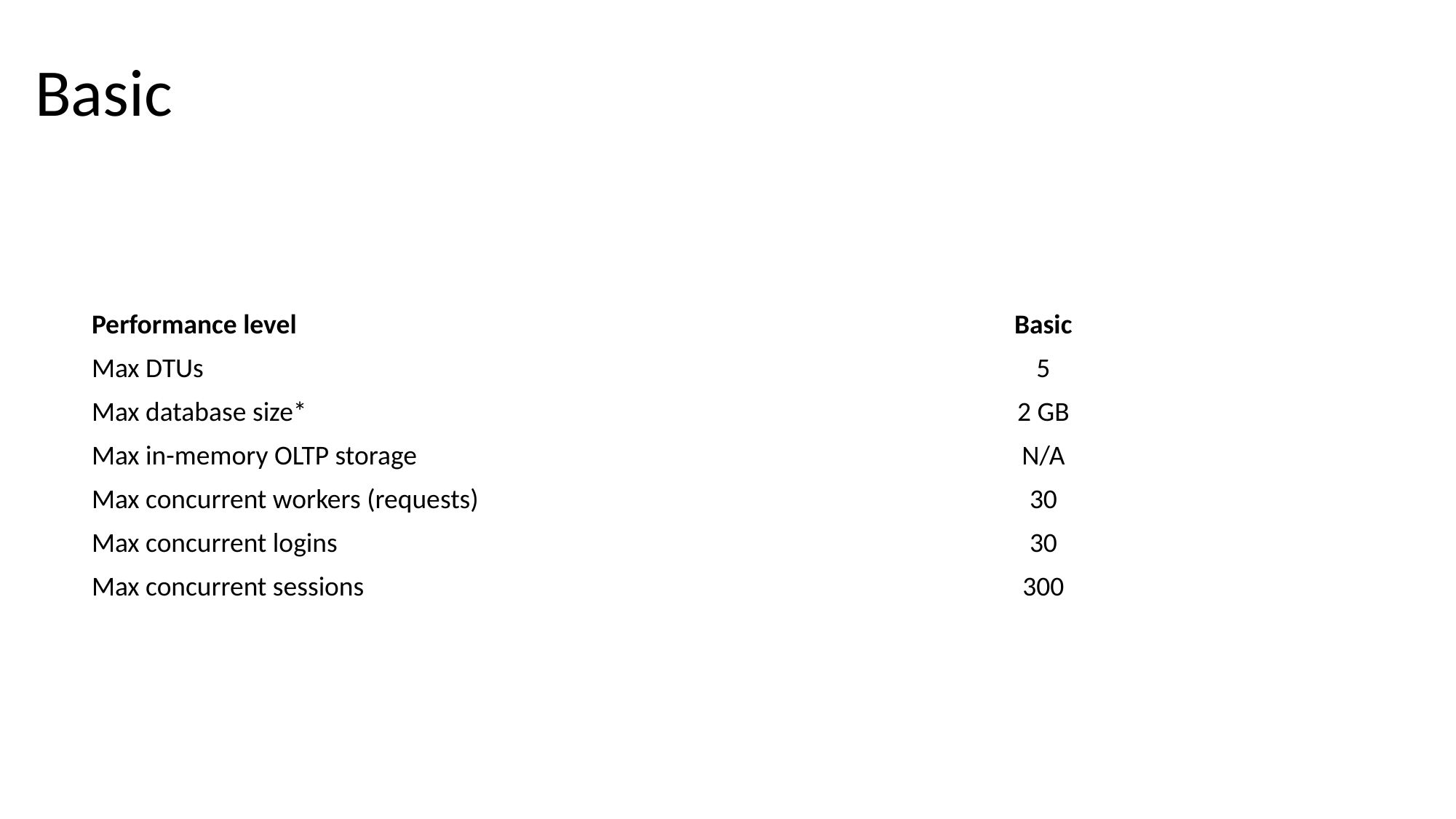

# Basic
| Performance level | Basic |
| --- | --- |
| Max DTUs | 5 |
| Max database size\* | 2 GB |
| Max in-memory OLTP storage | N/A |
| Max concurrent workers (requests) | 30 |
| Max concurrent logins | 30 |
| Max concurrent sessions | 300 |